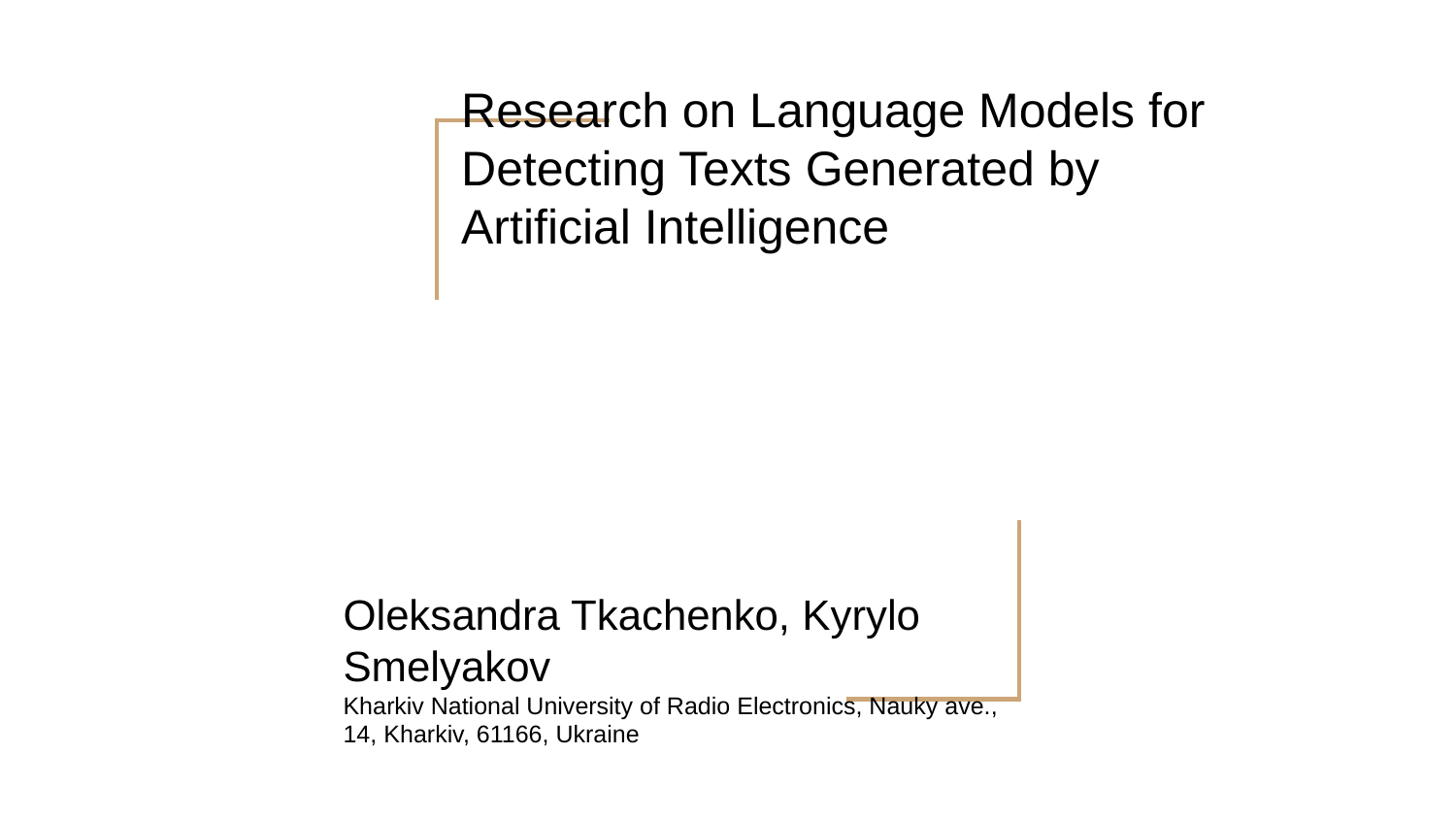

# Research on Language Models for Detecting Texts Generated by Artificial Intelligence

Oleksandra Tkachenko, Kyrylo Smelyakov
Kharkiv National University of Radio Electronics, Nauky ave., 14, Kharkіv, 61166, Ukraine